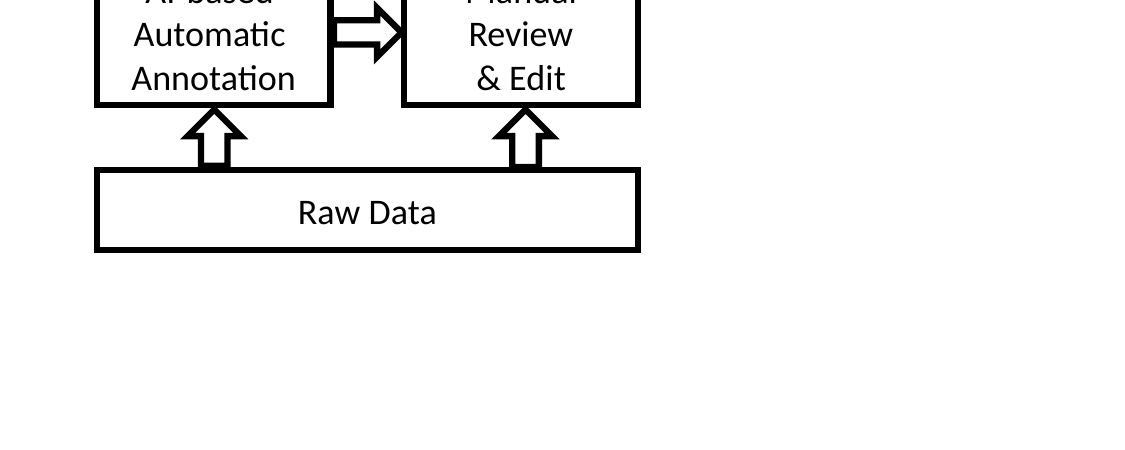

Artificial
Intelligence
(AI) Model
Finely
Annotated
Data

AI-based
Automatic
Annotation
Manual
Review
& Edit

Raw Data